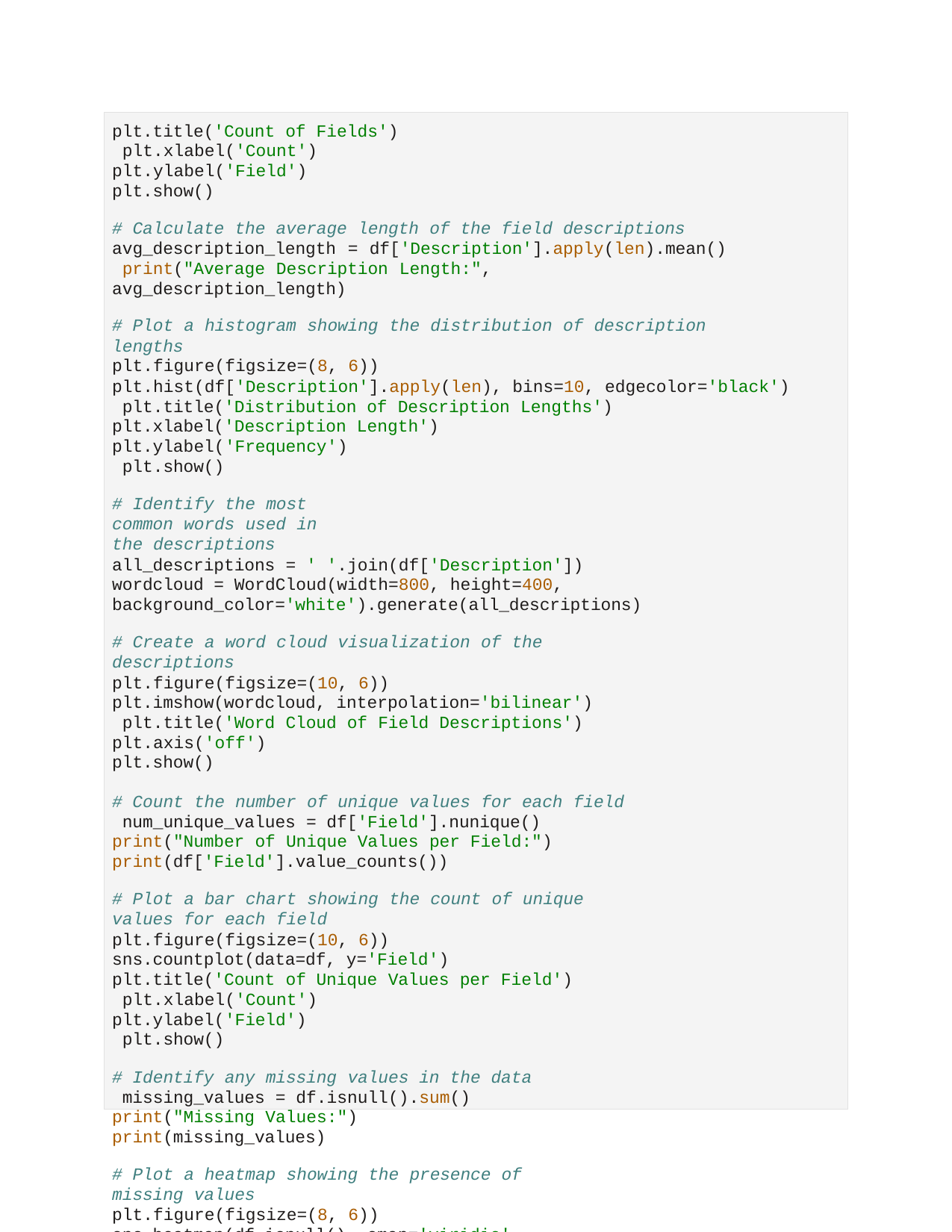

plt.title('Count of Fields')  plt.xlabel('Count')  plt.ylabel('Field')  plt.show()
# Calculate the average length of the field descriptions  avg_description_length = df['Description'].apply(len).mean()  print("Average Description Length:", avg_description_length)
# Plot a histogram showing the distribution of description lengths
plt.figure(figsize=(8, 6))
plt.hist(df['Description'].apply(len), bins=10, edgecolor='black')  plt.title('Distribution of Description Lengths')  plt.xlabel('Description Length')
plt.ylabel('Frequency')  plt.show()
# Identify the most common words used in the descriptions
all_descriptions = ' '.join(df['Description'])  wordcloud = WordCloud(width=800, height=400,  background_color='white').generate(all_descriptions)
# Create a word cloud visualization of the descriptions
plt.figure(figsize=(10, 6))  plt.imshow(wordcloud, interpolation='bilinear')  plt.title('Word Cloud of Field Descriptions')  plt.axis('off')
plt.show()

# Count the number of unique values for each field  num_unique_values = df['Field'].nunique()  print("Number of Unique Values per Field:")  print(df['Field'].value_counts())
# Plot a bar chart showing the count of unique values for each field
plt.figure(figsize=(10, 6))  sns.countplot(data=df, y='Field')  plt.title('Count of Unique Values per Field')  plt.xlabel('Count')
plt.ylabel('Field')  plt.show()
# Identify any missing values in the data  missing_values = df.isnull().sum()  print("Missing Values:")  print(missing_values)
# Plot a heatmap showing the presence of missing values
plt.figure(figsize=(8, 6))
sns.heatmap(df.isnull(), cmap='viridis', cbar=False)